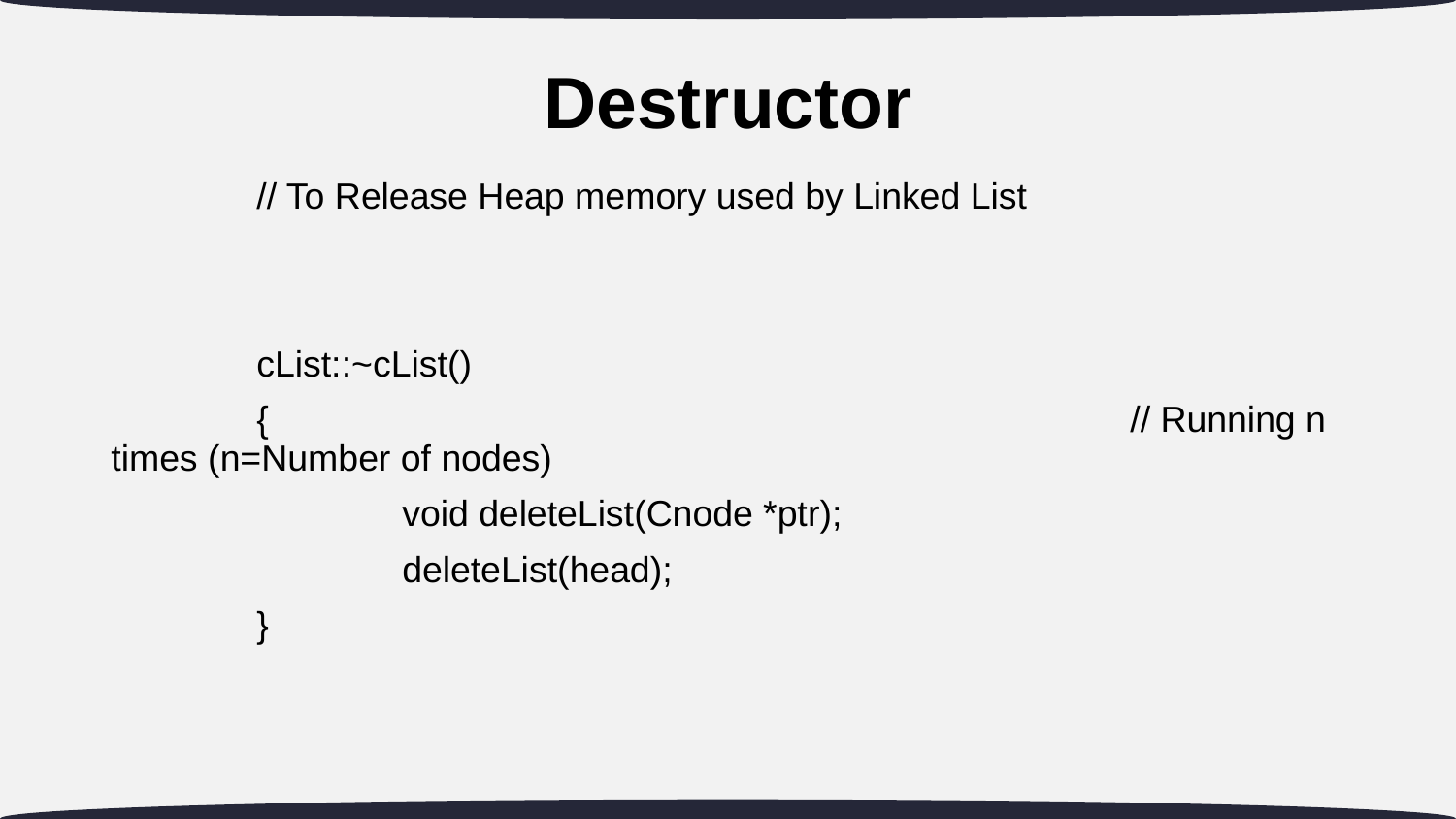

# Destructor
	// To Release Heap memory used by Linked List

	cList::~cList()
	{ 						// Running n times (n=Number of nodes)
		void deleteList(Cnode *ptr);
		deleteList(head);
	}